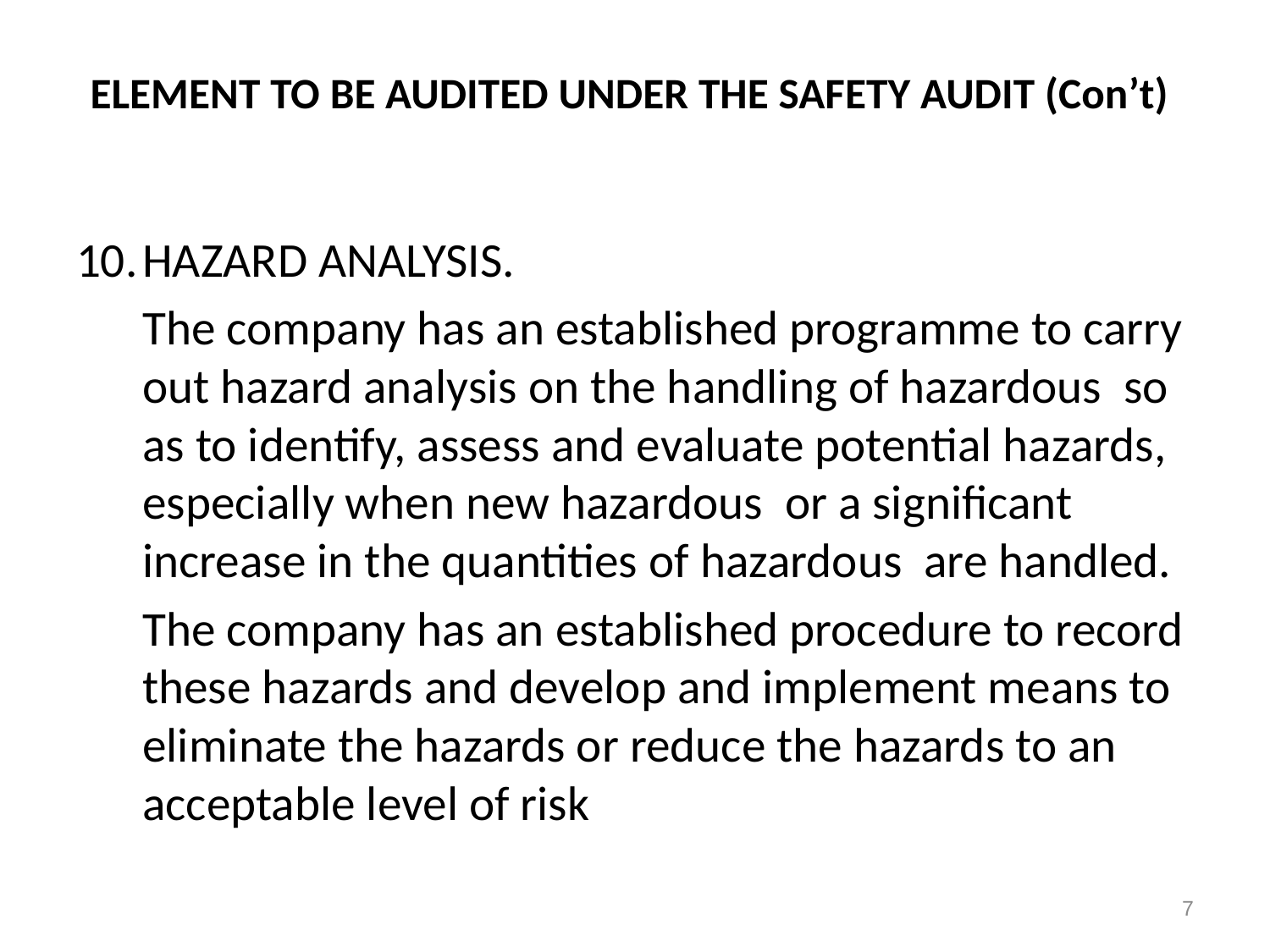

# ELEMENT TO BE AUDITED UNDER THE SAFETY AUDIT (Con’t)
HAZARD ANALYSIS.
	The company has an established programme to carry out hazard analysis on the handling of hazardous  so as to identify, assess and evaluate potential hazards, especially when new hazardous  or a significant increase in the quantities of hazardous  are handled.
	The company has an established procedure to record these hazards and develop and implement means to eliminate the hazards or reduce the hazards to an acceptable level of risk
7